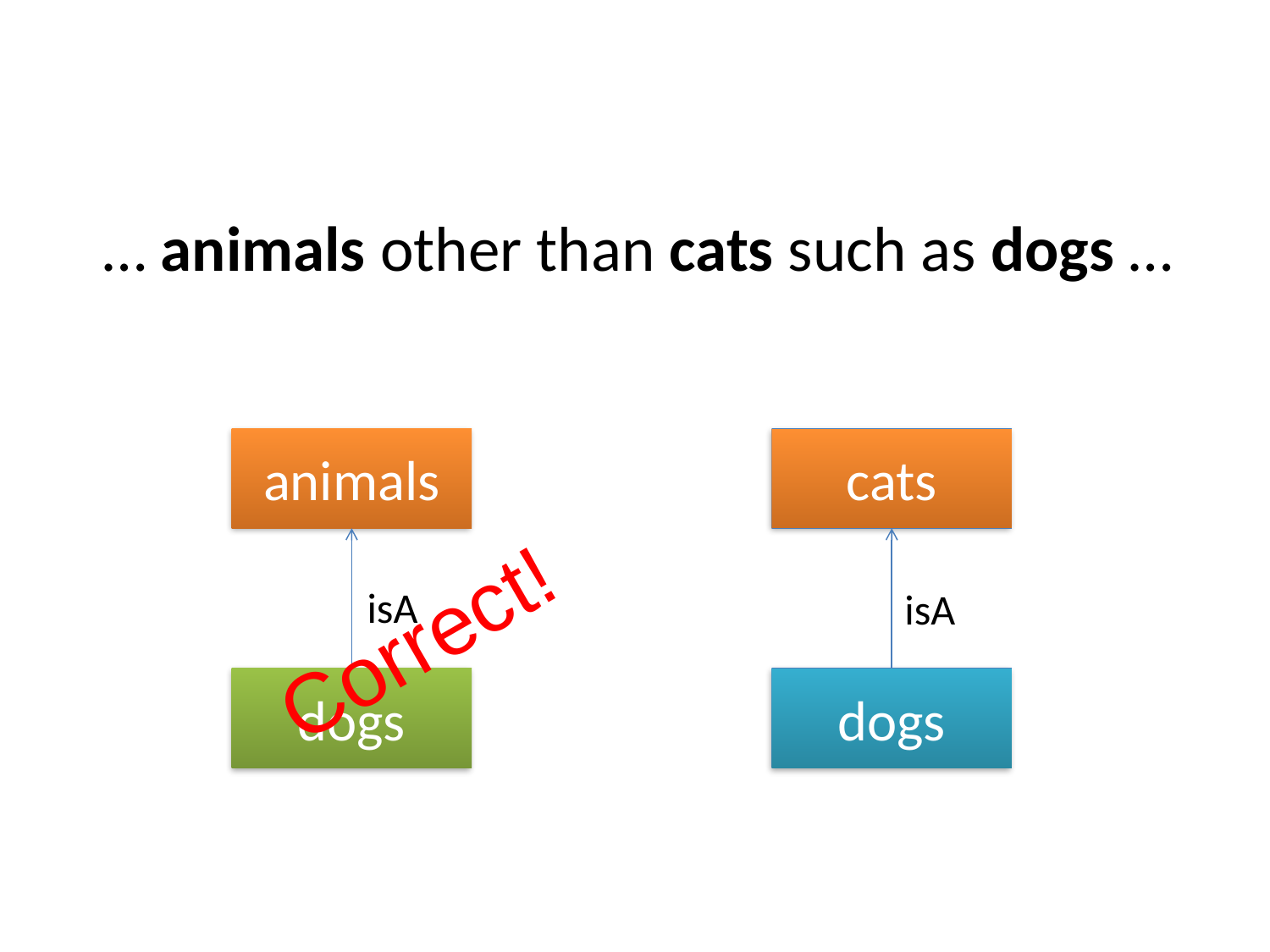

#
… animals other than cats such as dogs …
animals
cats
isA
isA
dogs
dogs
Correct!